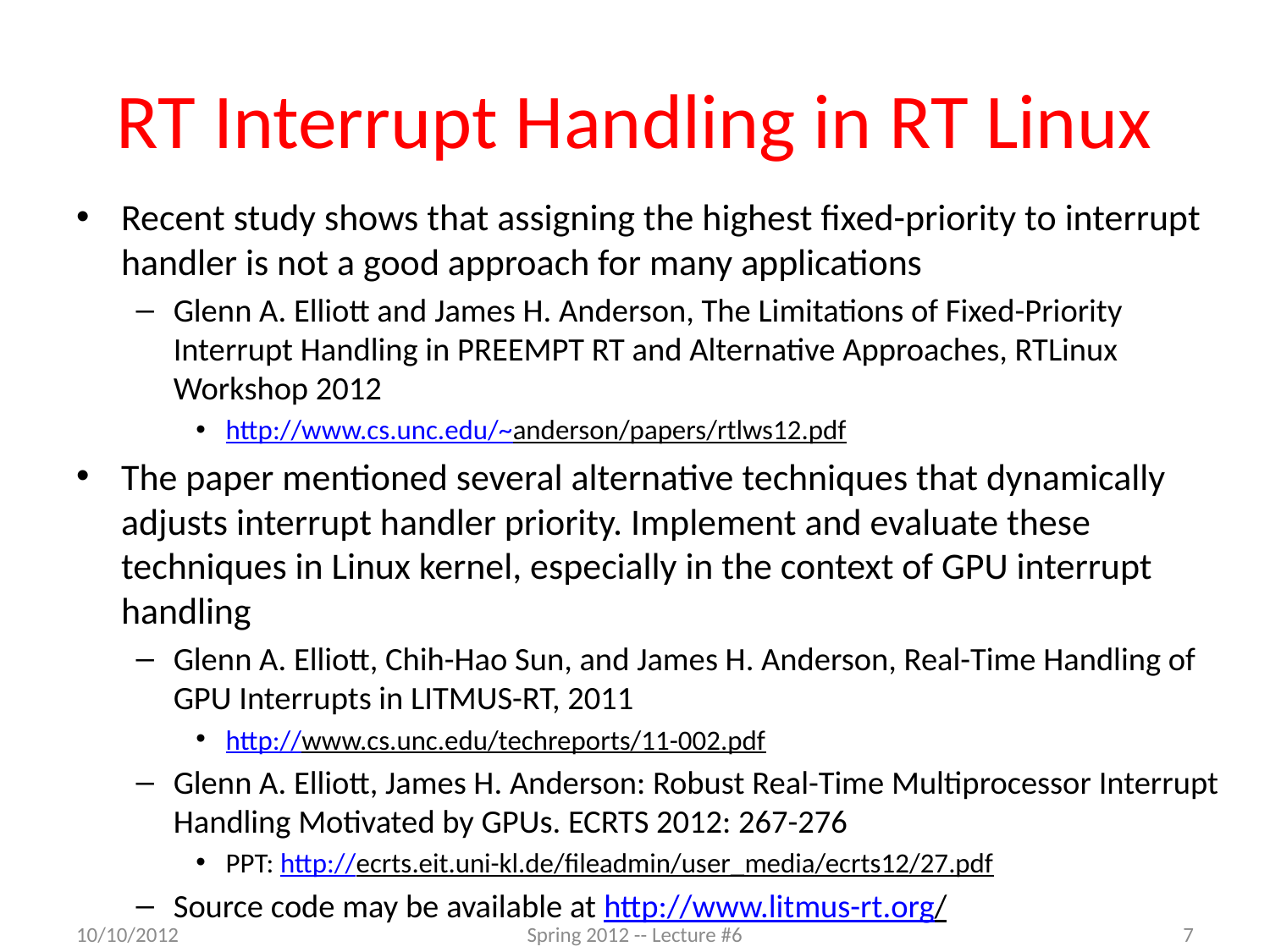

# RT Interrupt Handling in RT Linux
Recent study shows that assigning the highest fixed-priority to interrupt handler is not a good approach for many applications
Glenn A. Elliott and James H. Anderson, The Limitations of Fixed-Priority Interrupt Handling in PREEMPT RT and Alternative Approaches, RTLinux Workshop 2012
http://www.cs.unc.edu/~anderson/papers/rtlws12.pdf
The paper mentioned several alternative techniques that dynamically adjusts interrupt handler priority. Implement and evaluate these techniques in Linux kernel, especially in the context of GPU interrupt handling
Glenn A. Elliott, Chih-Hao Sun, and James H. Anderson, Real-Time Handling of GPU Interrupts in LITMUS-RT, 2011
http://www.cs.unc.edu/techreports/11-002.pdf
Glenn A. Elliott, James H. Anderson: Robust Real-Time Multiprocessor Interrupt Handling Motivated by GPUs. ECRTS 2012: 267-276
PPT: http://ecrts.eit.uni-kl.de/fileadmin/user_media/ecrts12/27.pdf
Source code may be available at http://www.litmus-rt.org/

10/10/2012
Spring 2012 -- Lecture #6
7